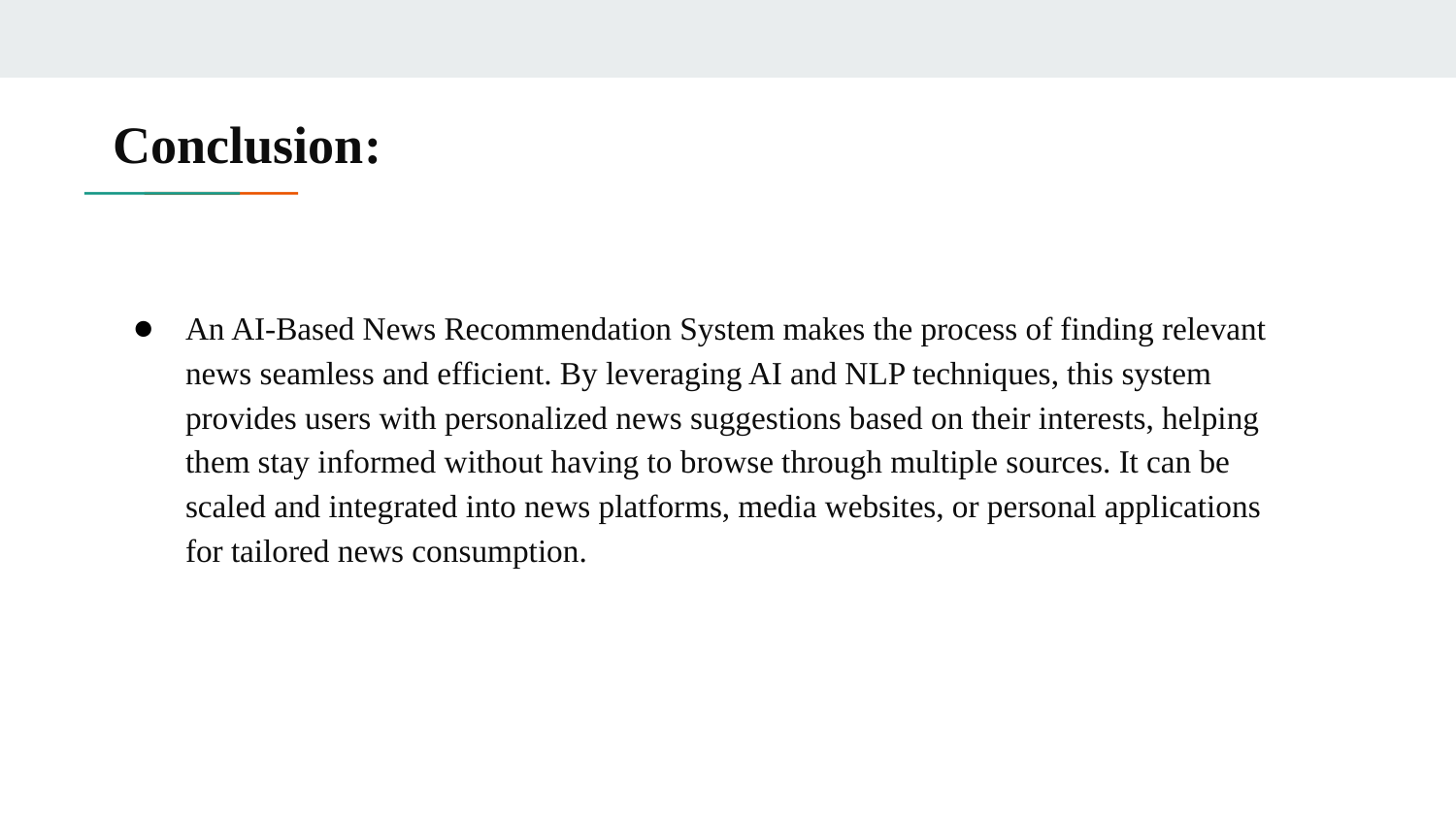

# Conclusion:
An AI-Based News Recommendation System makes the process of finding relevant news seamless and efficient. By leveraging AI and NLP techniques, this system provides users with personalized news suggestions based on their interests, helping them stay informed without having to browse through multiple sources. It can be scaled and integrated into news platforms, media websites, or personal applications for tailored news consumption.